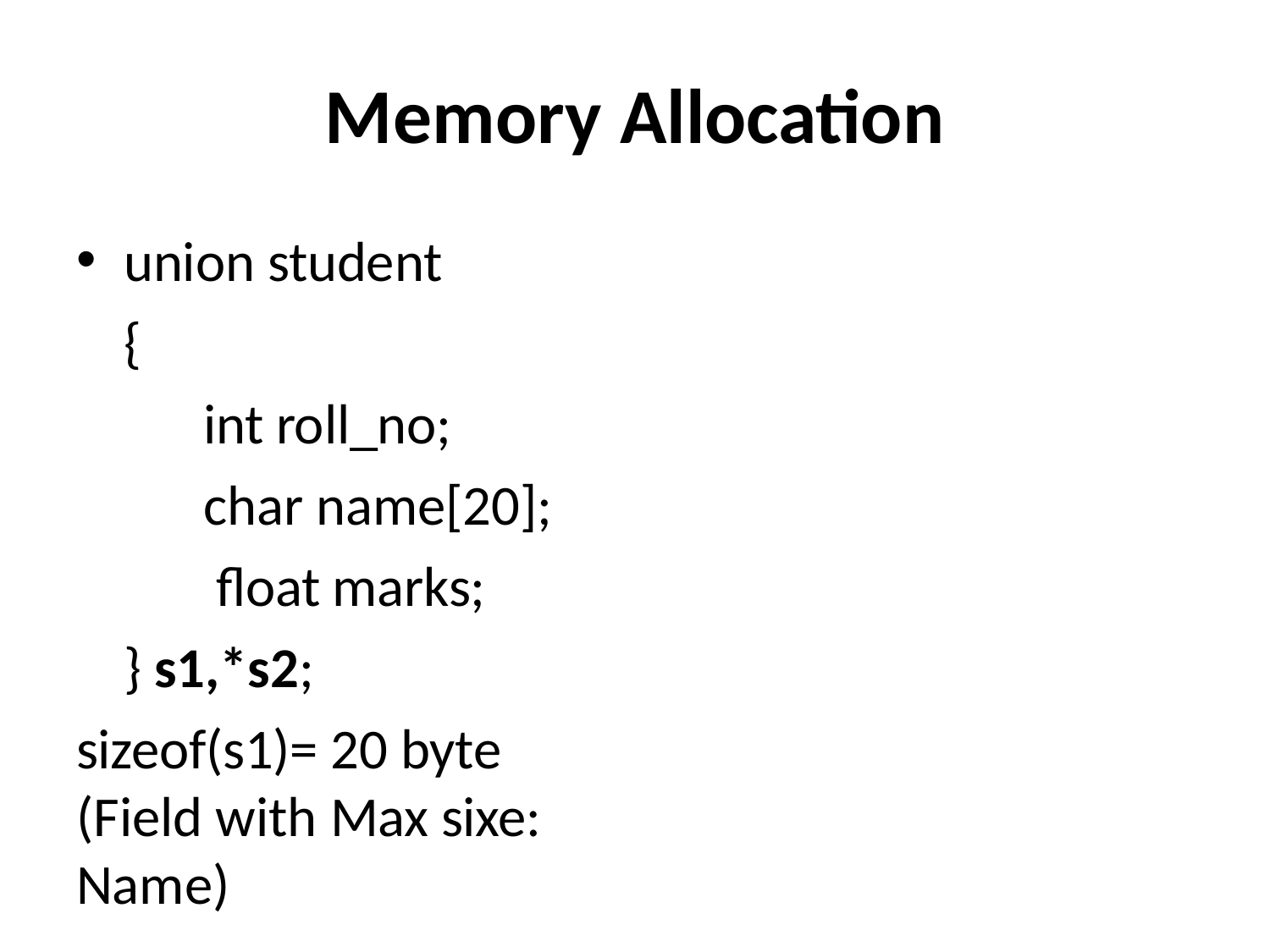

# Memory Allocation
union student
{
int roll_no;  char name[20];  float marks;
} s1,*s2;
sizeof(s1)= 20 byte (Field with Max sixe: Name)